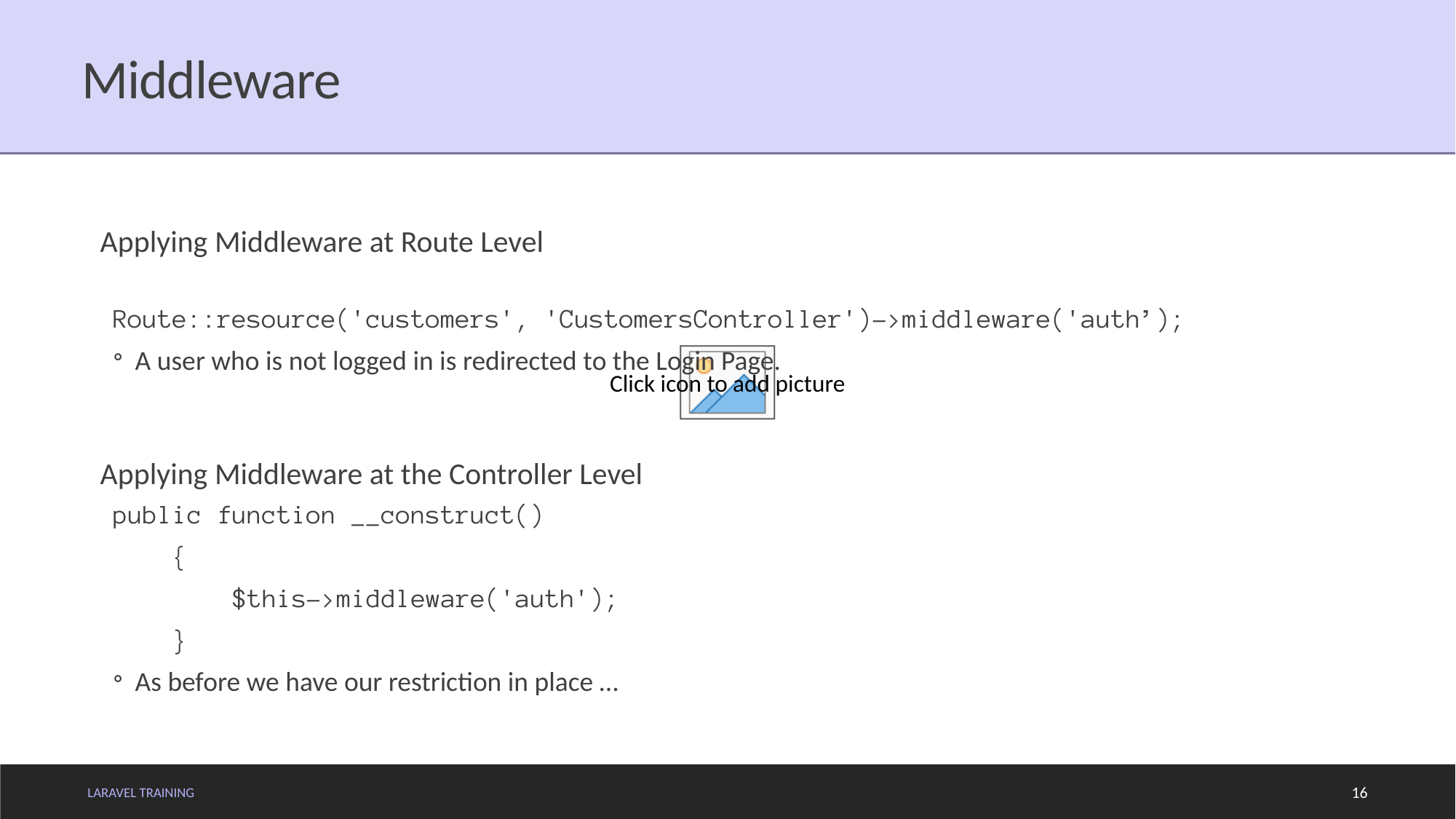

# Middleware
Applying Middleware at Route Level
Route::resource('customers', 'CustomersController')->middleware('auth’);
A user who is not logged in is redirected to the Login Page.

Applying Middleware at the Controller Level
public function __construct()
    {
        $this->middleware('auth');
    }
As before we have our restriction in place …
LARAVEL TRAINING
16